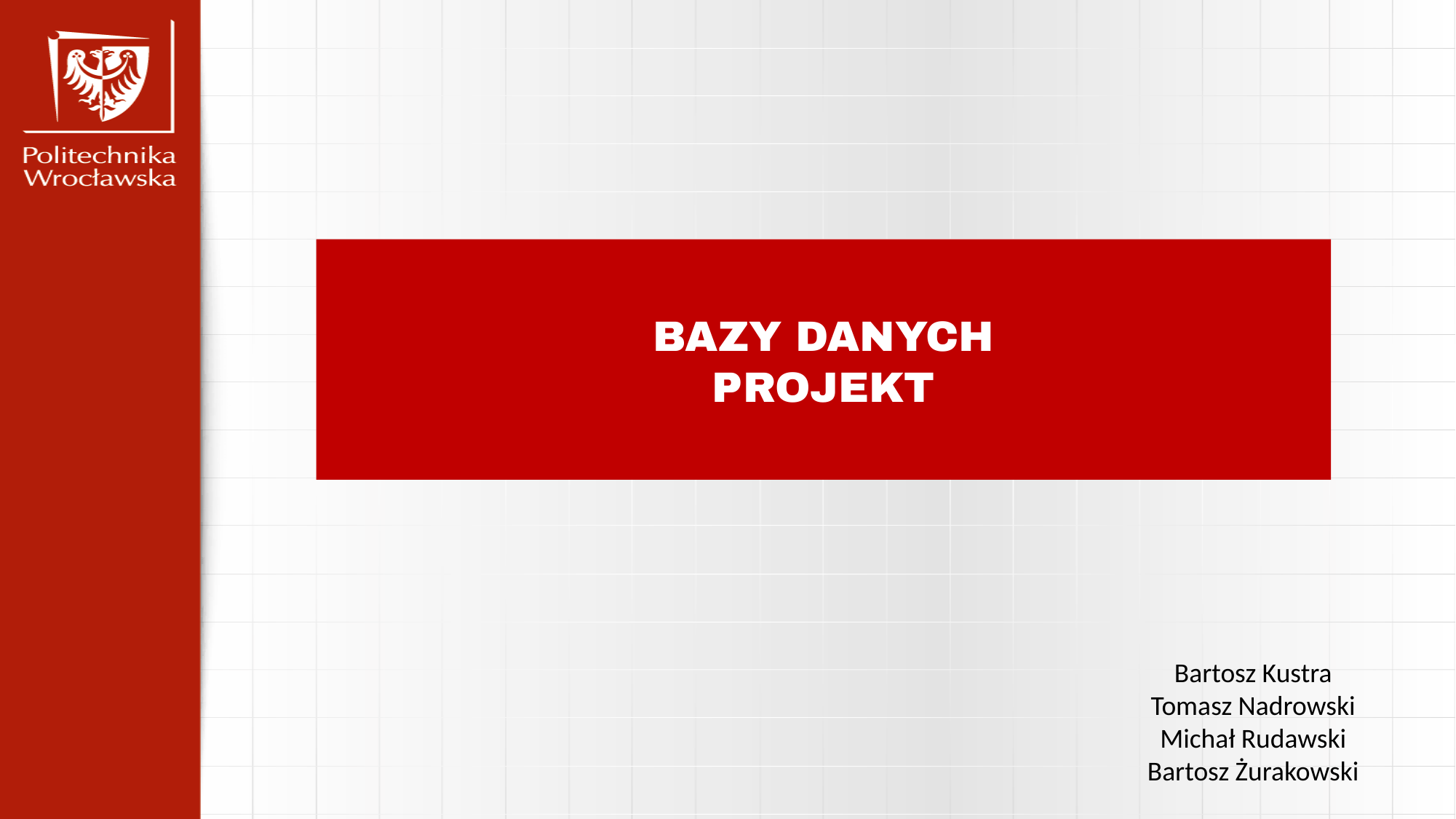

BAZY DANYCH
PROJEKT
Bartosz Kustra
Tomasz Nadrowski
Michał Rudawski
Bartosz Żurakowski